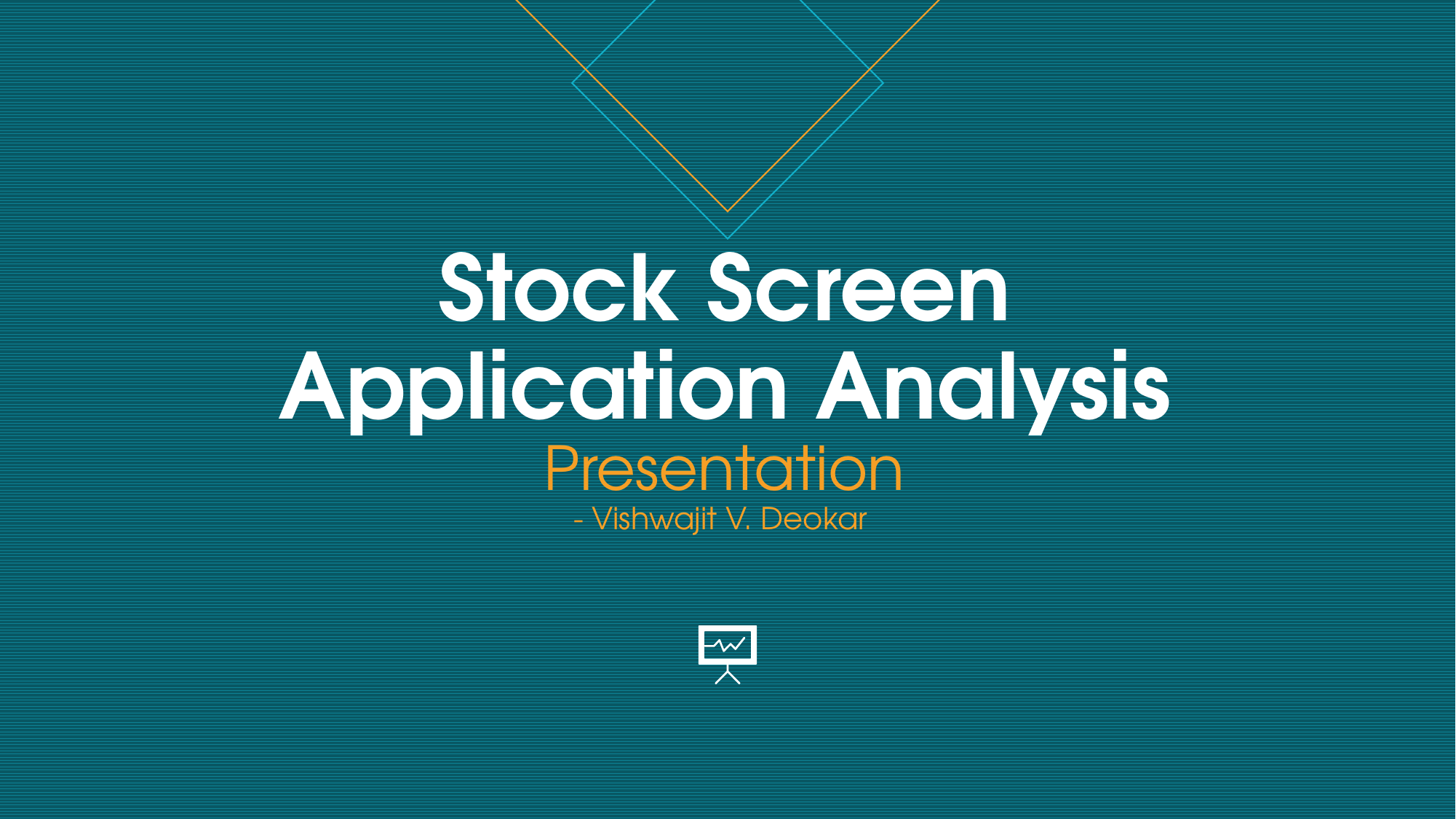

# Stock Screen Application Analysis Presentation - Vishwajit V. Deokar